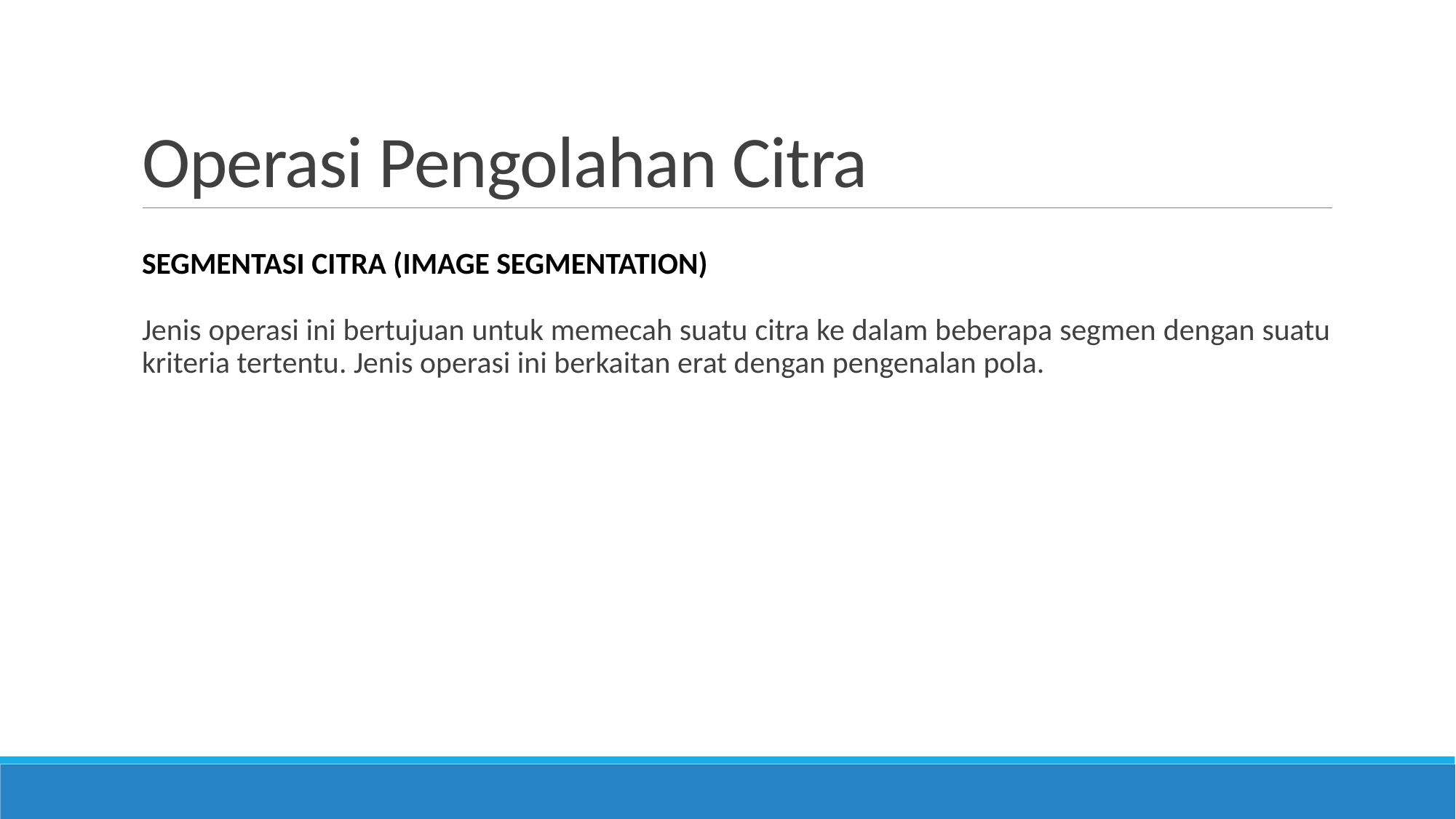

# Operasi Pengolahan Citra
Segmentasi citra (image segmentation)
Jenis operasi ini bertujuan untuk memecah suatu citra ke dalam beberapa segmen dengan suatu kriteria tertentu. Jenis operasi ini berkaitan erat dengan pengenalan pola.